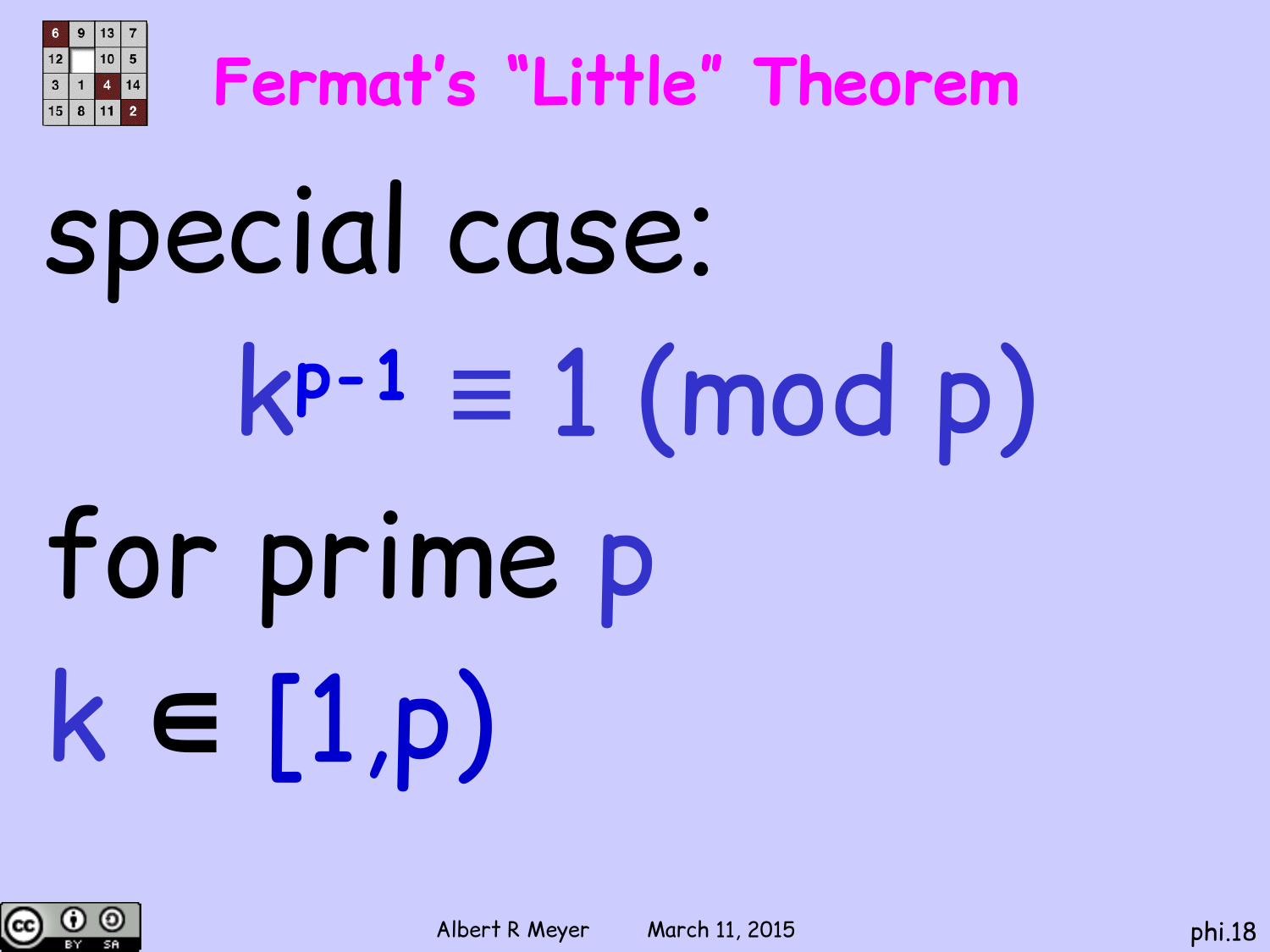

# Fermat’s “Little” Theorem
special case:
kp-1 ≡ 1 (mod p)
for prime p
k ∊ [1,p)
phi.18